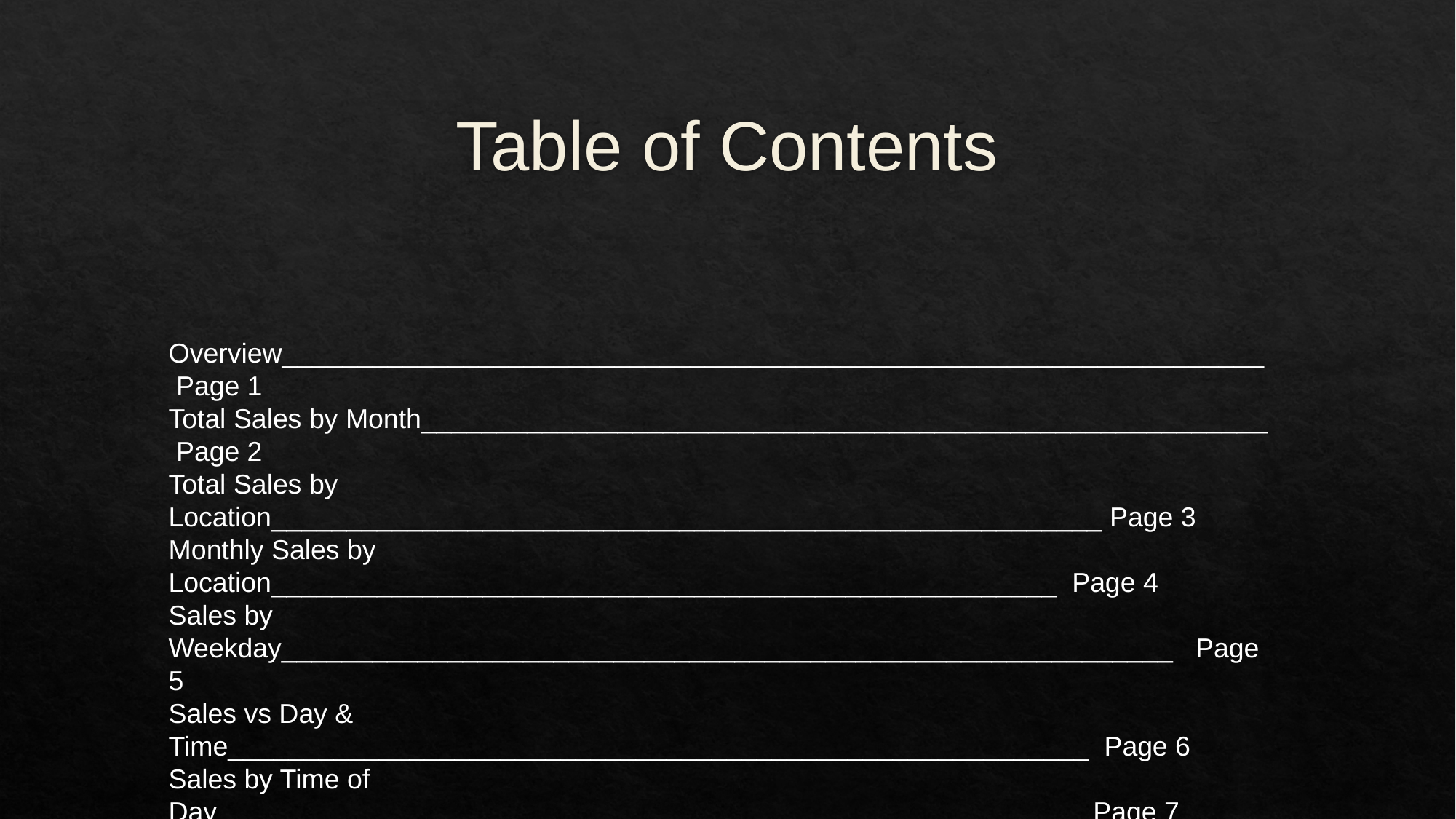

# Table of Contents

Overview_________________________________________________________________  Page 1
Total Sales by Month________________________________________________________  Page 2
Total Sales by Location_______________________________________________________ Page 3
Monthly Sales by Location____________________________________________________  Page 4
Sales by Weekday___________________________________________________________   Page 5
Sales vs Day & Time_________________________________________________________  Page 6
Sales by Time of Day_________________________________________________________  Page 7
Revenue Trend by Day________________________________________________________ Page 8
Product Category____________________________________________________________ Page 9